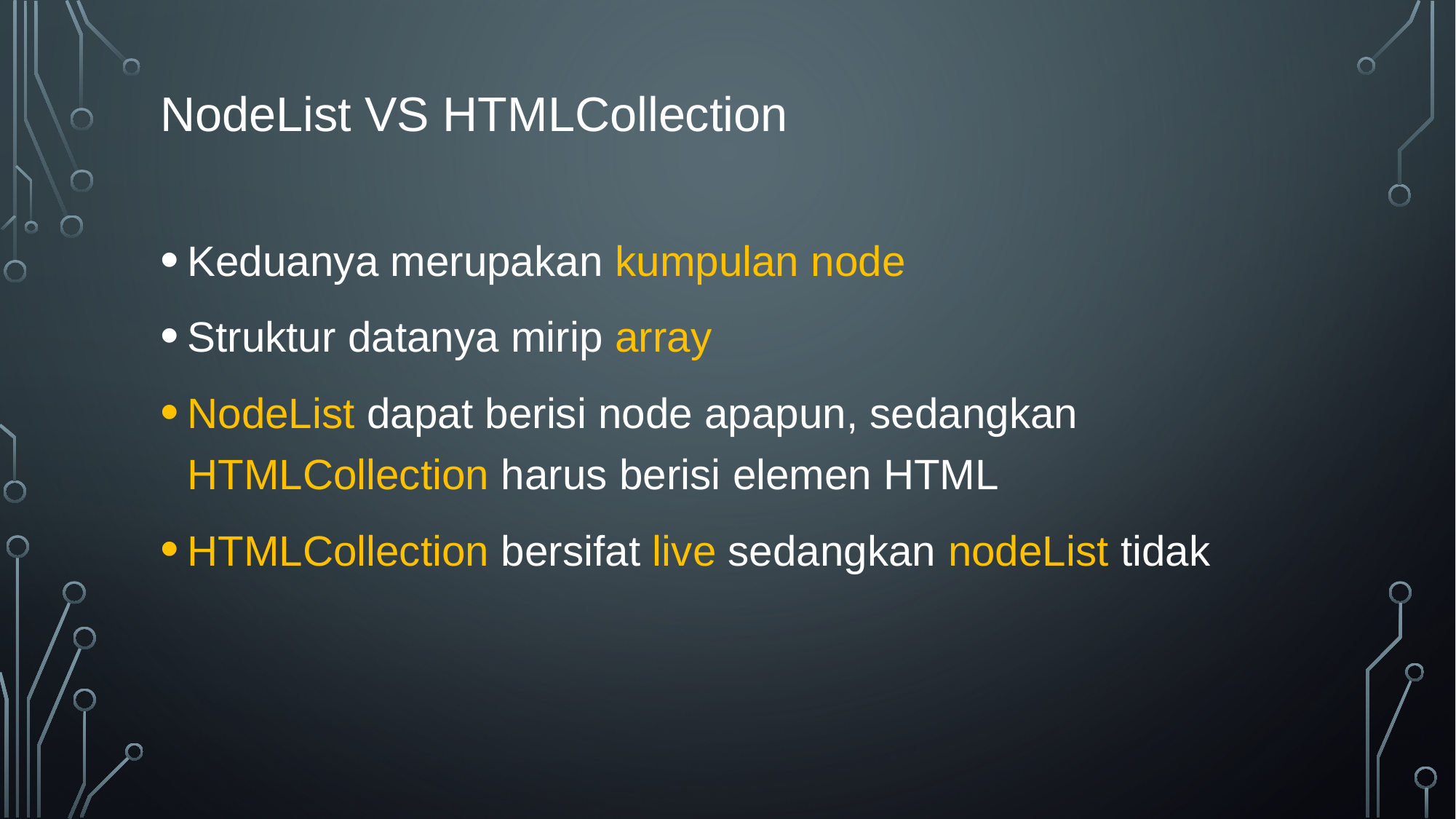

NodeList VS HTMLCollection

Keduanya merupakan kumpulan node
Struktur datanya mirip array
NodeList dapat berisi node apapun, sedangkan HTMLCollection harus berisi elemen HTML
HTMLCollection bersifat live sedangkan nodeList tidak